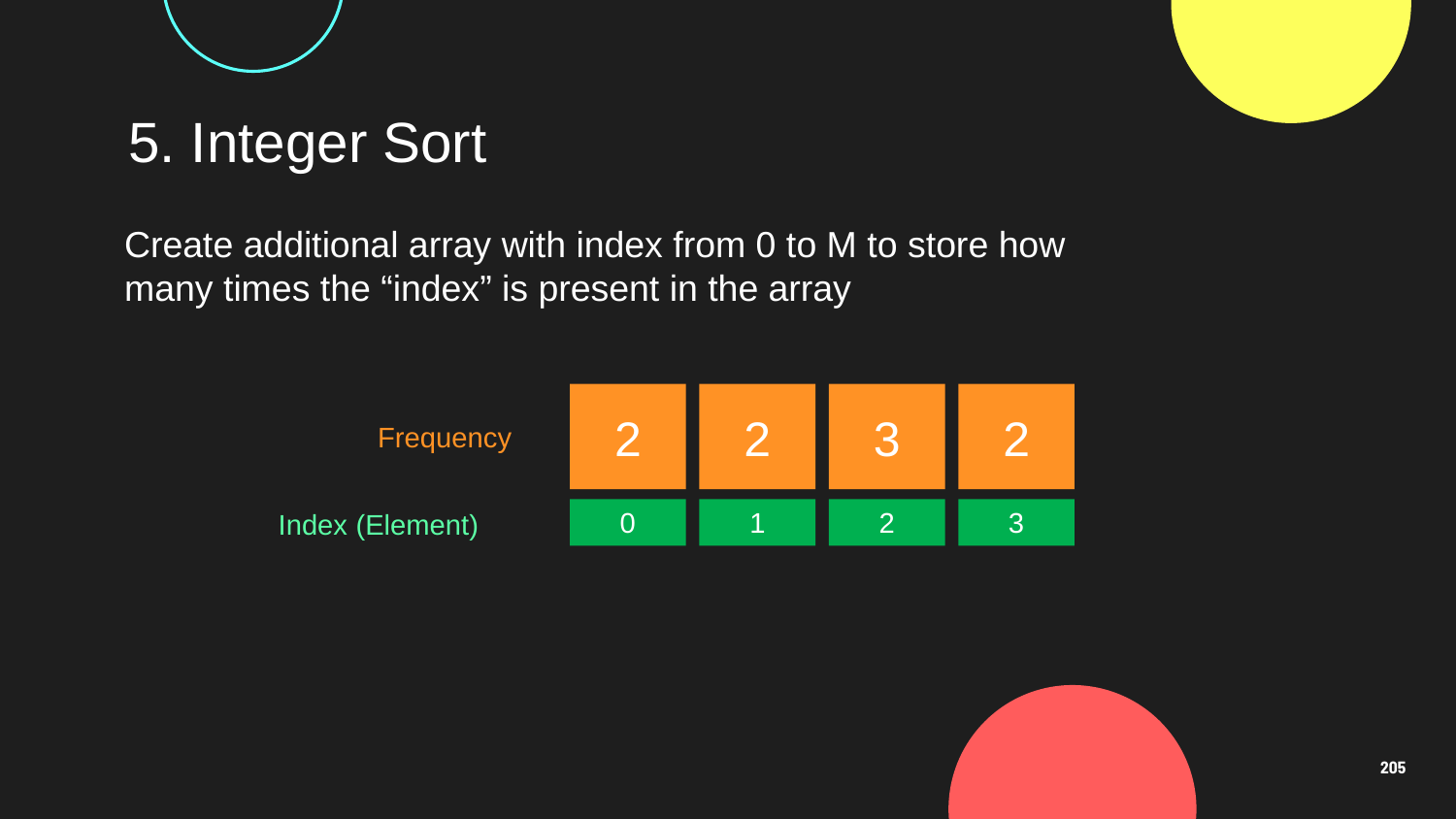

# 5. Integer Sort
Create additional array with index from 0 to M to store how many times the “index” is present in the array
2
2
3
2
Frequency
Index (Element)
0
1
2
3
205